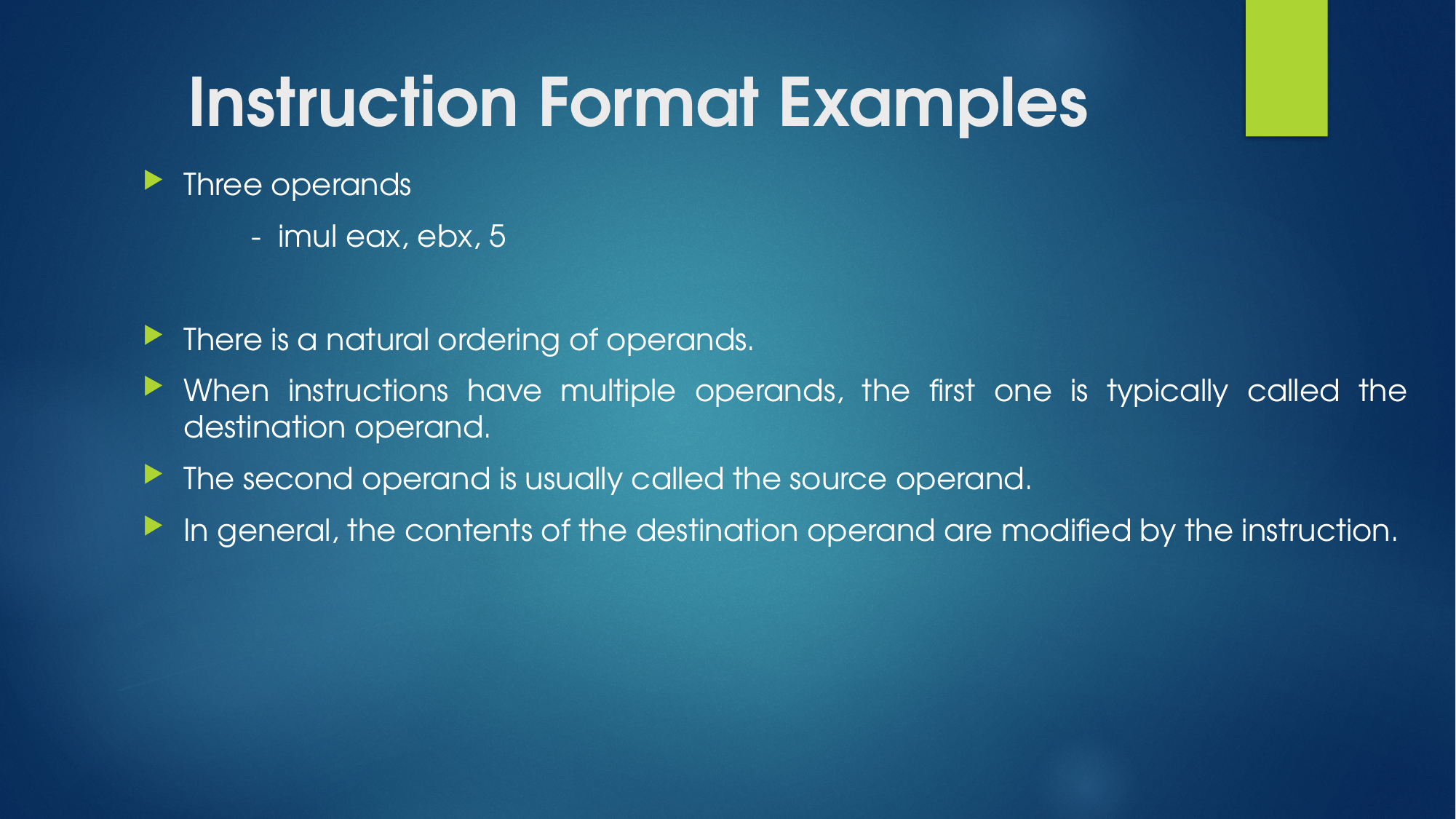

# Instruction Format Examples
Three operands
             -  imul eax, ebx, 5

There is a natural ordering of operands.
When instructions have multiple operands, the first one is typically called the destination operand.
The second operand is usually called the source operand.
In general, the contents of the destination operand are modified by the instruction.